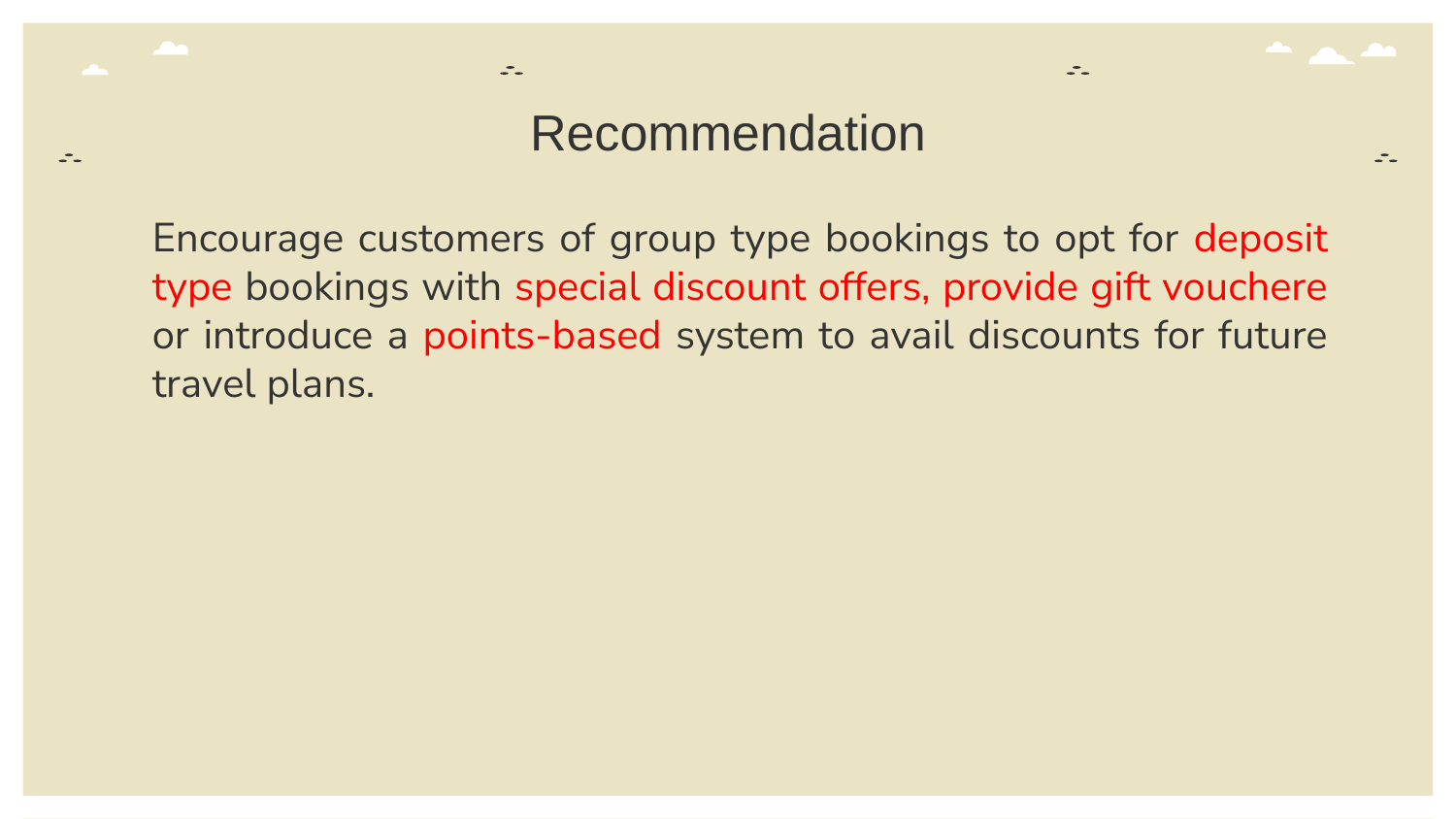

# Recommendation
Encourage customers of group type bookings to opt for deposit type bookings with special discount offers, provide gift vouchere or introduce a points-based system to avail discounts for future travel plans.